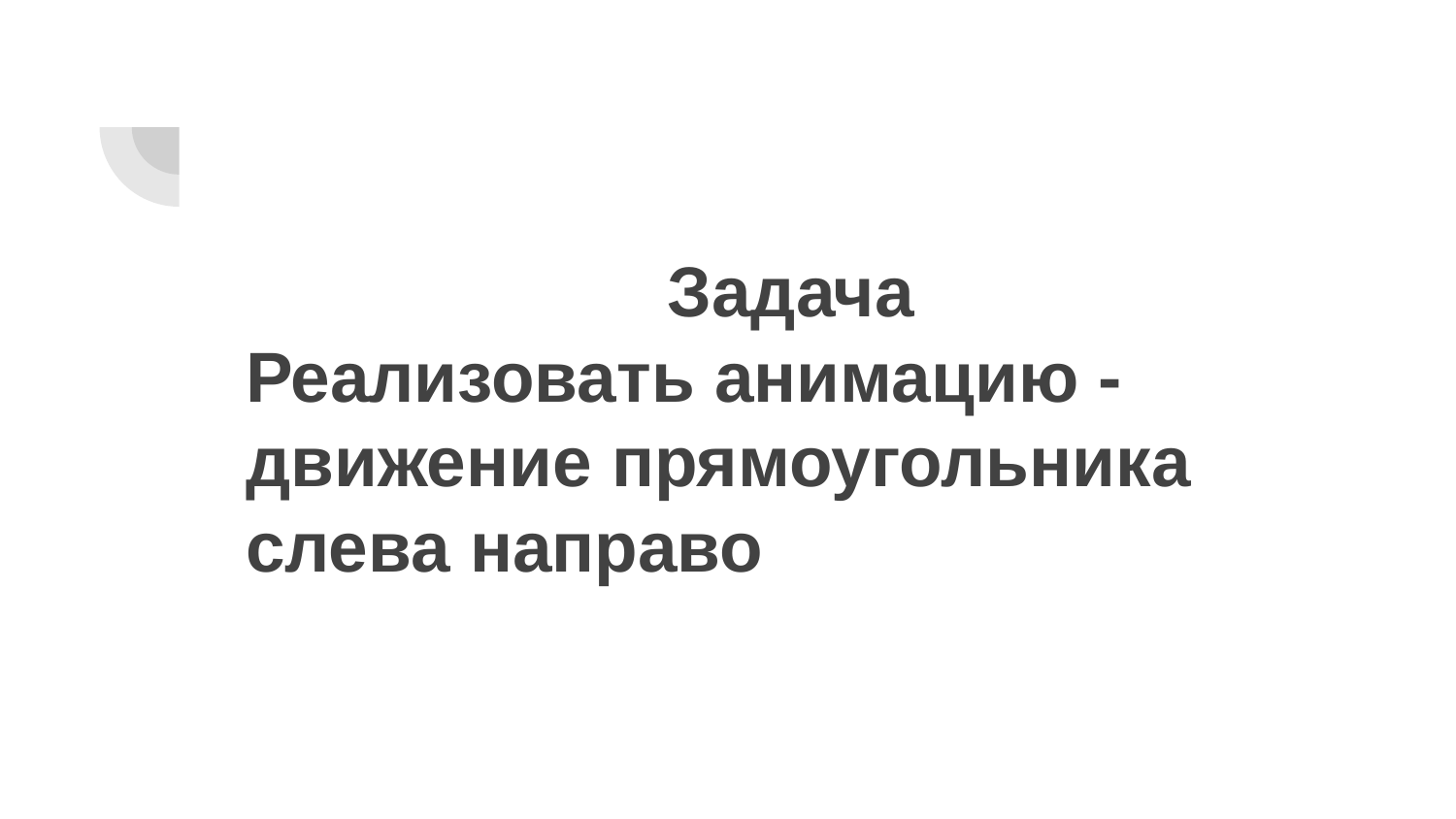

# Задача
Реализовать анимацию - движение прямоугольника слева направо